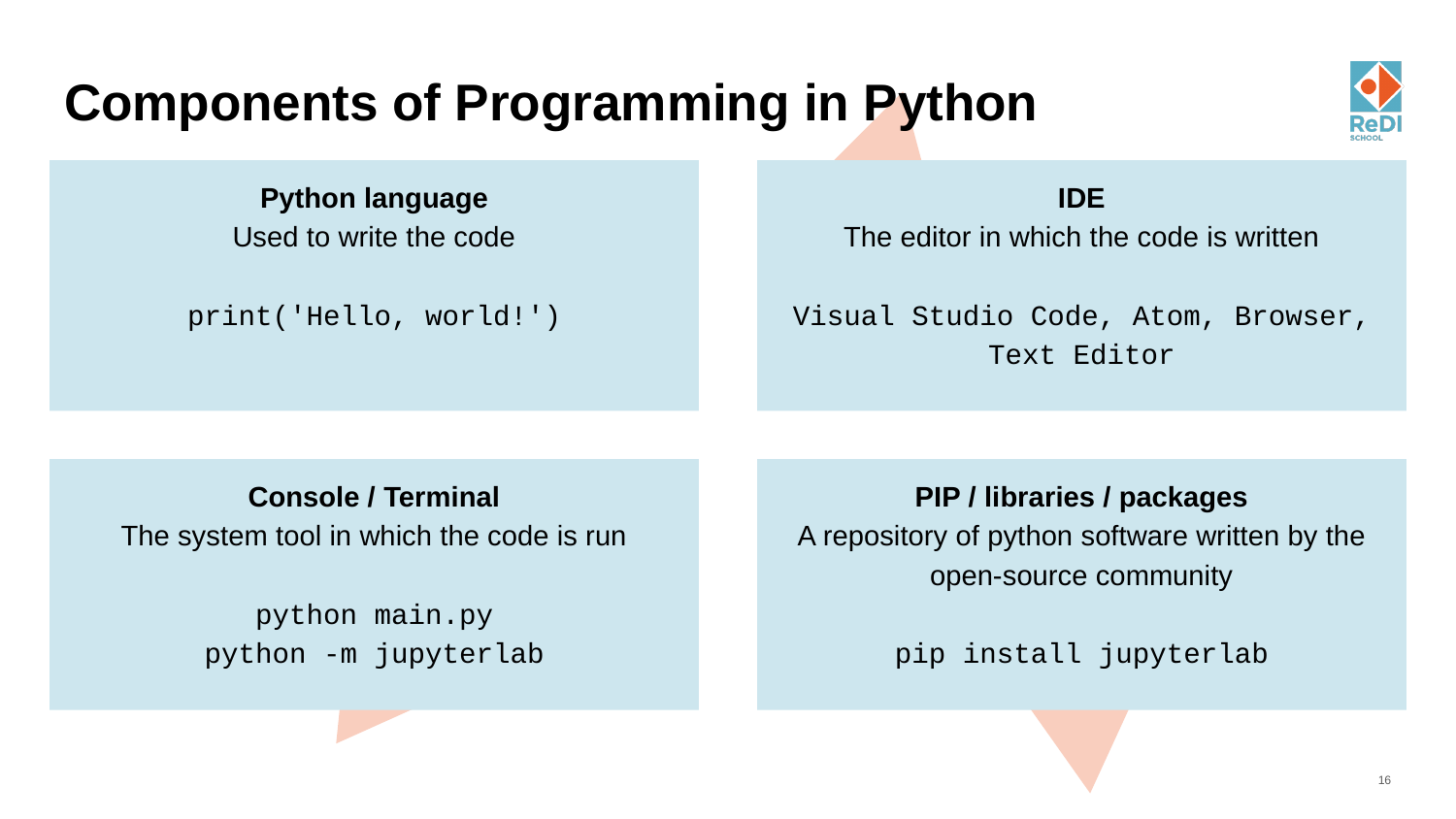

# Components of Programming in Python

Python language
Used to write the code

print('Hello, world!')
IDE
The editor in which the code is written

Visual Studio Code, Atom, Browser, Text Editor
Console / Terminal
The system tool in which the code is run

python main.py
python -m jupyterlab
PIP / libraries / packages
A repository of python software written by the open-source community

pip install jupyterlab

16